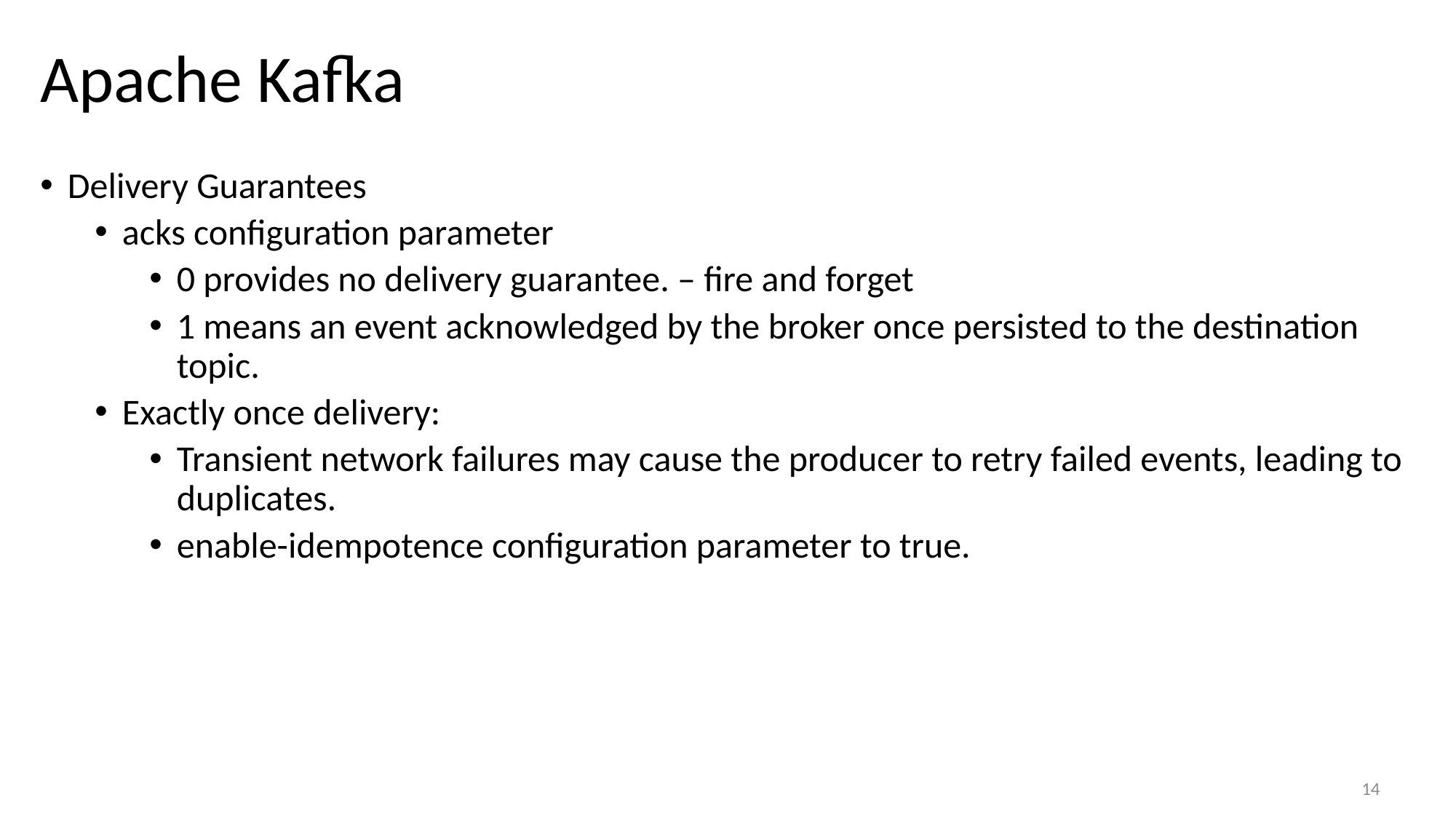

# Apache Kafka
Delivery Guarantees
acks configuration parameter
0 provides no delivery guarantee. – fire and forget
1 means an event acknowledged by the broker once persisted to the destination topic.
Exactly once delivery:
Transient network failures may cause the producer to retry failed events, leading to duplicates.
enable-idempotence configuration parameter to true.